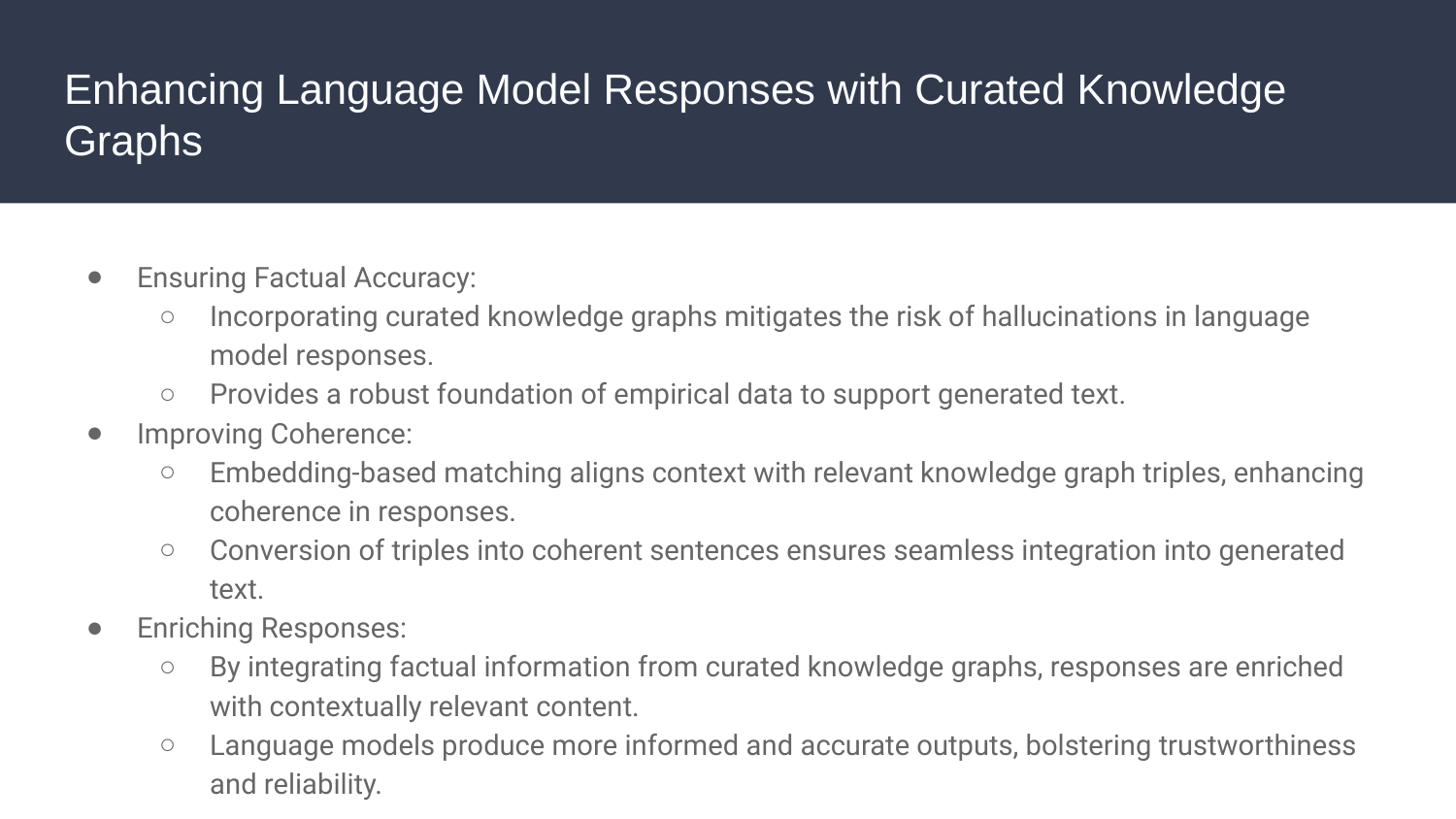

# Enhancing Language Model Responses with Curated Knowledge Graphs
Ensuring Factual Accuracy:
Incorporating curated knowledge graphs mitigates the risk of hallucinations in language model responses.
Provides a robust foundation of empirical data to support generated text.
Improving Coherence:
Embedding-based matching aligns context with relevant knowledge graph triples, enhancing coherence in responses.
Conversion of triples into coherent sentences ensures seamless integration into generated text.
Enriching Responses:
By integrating factual information from curated knowledge graphs, responses are enriched with contextually relevant content.
Language models produce more informed and accurate outputs, bolstering trustworthiness and reliability.